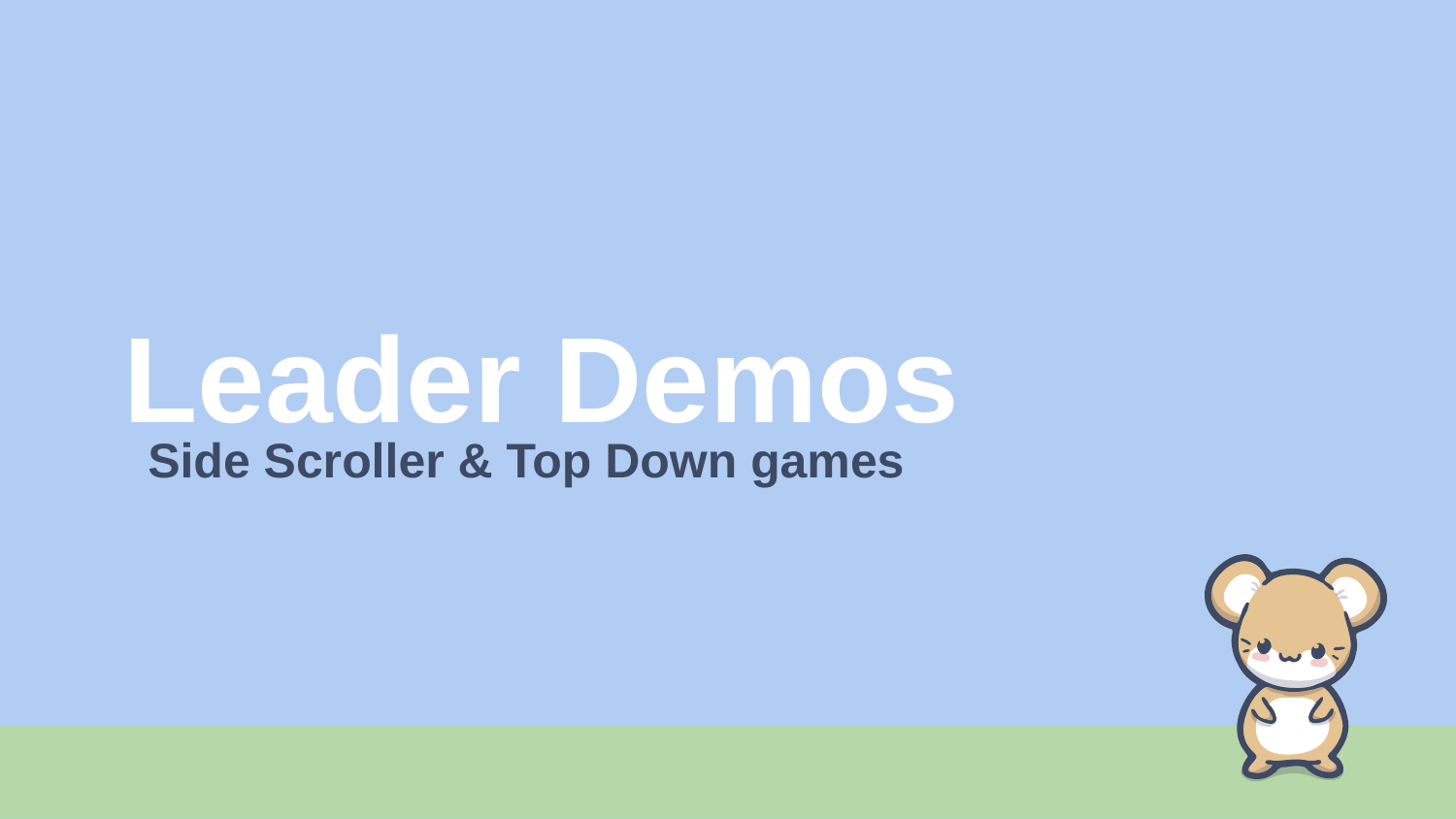

Leader Demos
Side Scroller & Top Down games